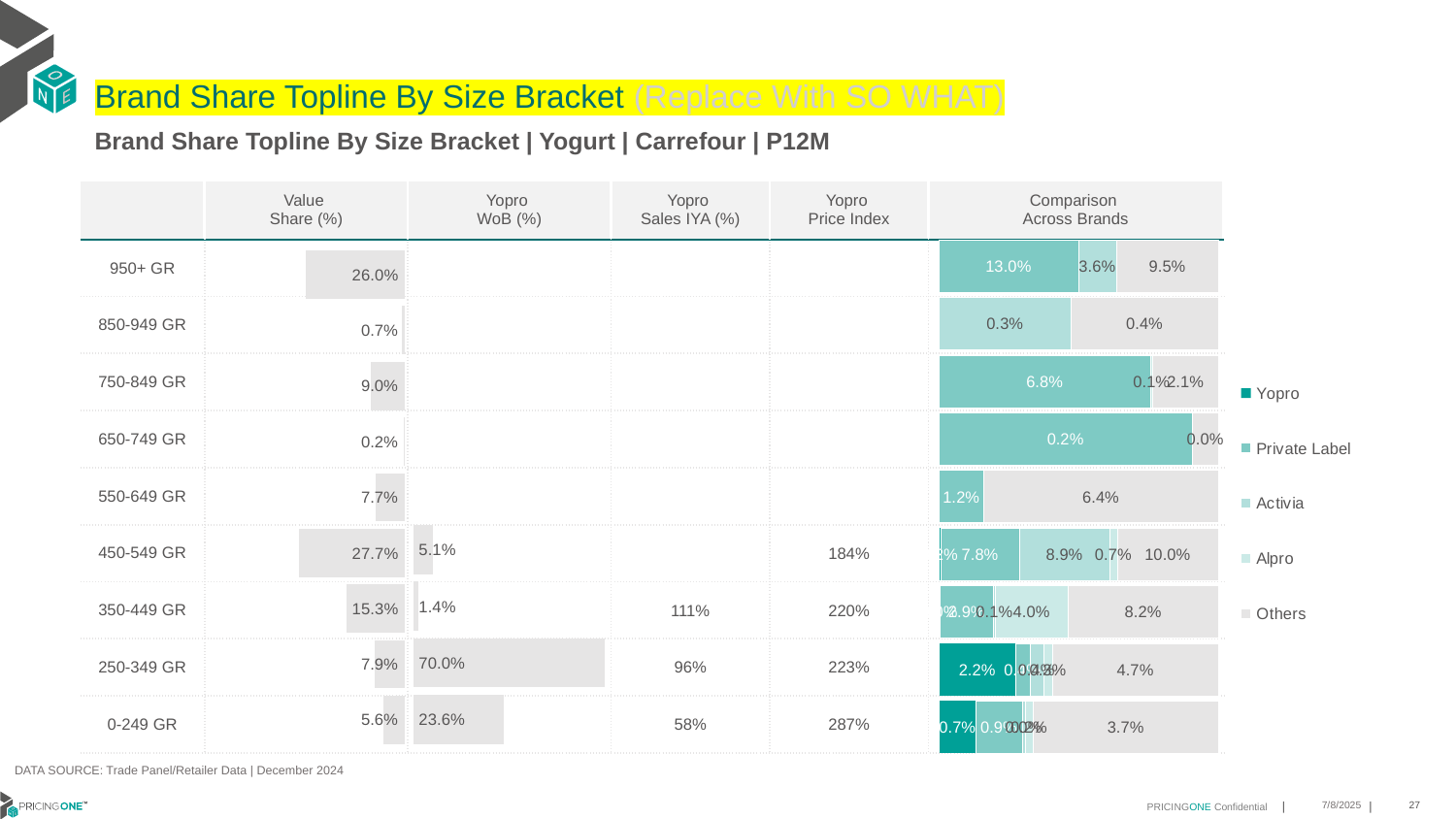

# Brand Share Topline By Size Bracket (Replace With SO WHAT)
Brand Share Topline By Size Bracket | Yogurt | Carrefour | P12M
|  | Value Share (%) | Yopro WoB (%) | Yopro Sales IYA (%) | Yopro Price Index | Comparison Across Brands |
| --- | --- | --- | --- | --- | --- |
| 950+ GR |  |  |  |  |  |
| 850-949 GR |  |  |  |  |  |
| 750-849 GR |  |  |  |  |  |
| 650-749 GR |  |  |  |  |  |
| 550-649 GR |  |  |  |  |  |
| 450-549 GR |  |  |  | 184% |  |
| 350-449 GR |  |  | 111% | 220% |  |
| 250-349 GR |  |  | 96% | 223% |  |
| 0-249 GR |  |  | 58% | 287% |  |

### Chart

| Category | Yopro | Private Label | Activia | Alpro | Others |
|---|---|---|---|---|---|
| 950+ GR | None | 0.12961116915905493 | 0.035553189262684304 | None | 0.09487909568699956 |
| 850-949 GR | None | None | 0.0033297187400821043 | None | 0.003728380380459892 |
| 750-849 GR | None | 0.06799790648050362 | None | 0.000816653122780002 | 0.021083886830345684 |
| 650-749 GR | None | 0.002218474196152646 | None | None | 0.00022828030249200354 |
| 550-649 GR | None | 0.01214646620778601 | None | None | 0.06448356309624444 |
| 450-549 GR | 0.001576026117645353 | 0.07833350559298313 | 0.08925393556615012 | 0.007454295476538741 | 0.10032840053239879 |
| 350-449 GR | 0.0004289443887237067 | 0.02919685095038046 | 0.0010816259130086371 | 0.039570279600127455 | 0.08222354322333549 |
| 250-349 GR | 0.02161186018329812 | 0.0039948876844359115 | 0.0039005981036499236 | 0.0025691885709154473 | 0.046809219908000514 |
| 0-249 GR | 0.007280925610240019 | 0.009337938773012165 | 0.000469707111285367 | 0.0016535014527141022 | 0.036847981775571366 |

### Chart

| Category | Value Share |
|---|---|
|  | 0.2600434541087388 |

### Chart

| Category | Brand WoB % |
|---|---|
|  | None |
DATA SOURCE: Trade Panel/Retailer Data | December 2024

7/8/2025
27